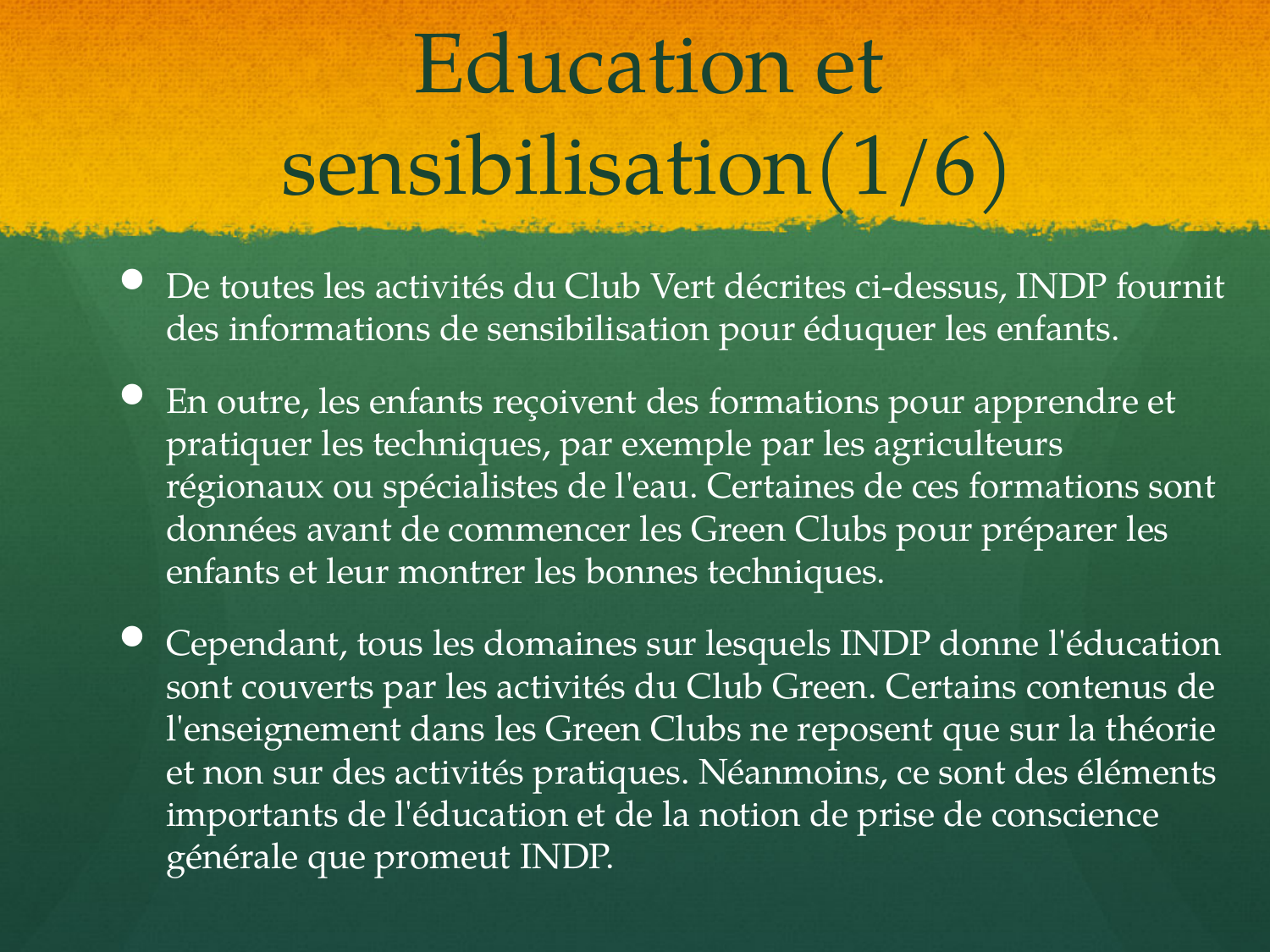

# Education et sensibilisation(1/6)
De toutes les activités du Club Vert décrites ci-dessus, INDP fournit des informations de sensibilisation pour éduquer les enfants.
En outre, les enfants reçoivent des formations pour apprendre et pratiquer les techniques, par exemple par les agriculteurs régionaux ou spécialistes de l'eau. Certaines de ces formations sont données avant de commencer les Green Clubs pour préparer les enfants et leur montrer les bonnes techniques.
Cependant, tous les domaines sur lesquels INDP donne l'éducation sont couverts par les activités du Club Green. Certains contenus de l'enseignement dans les Green Clubs ne reposent que sur la théorie et non sur des activités pratiques. Néanmoins, ce sont des éléments importants de l'éducation et de la notion de prise de conscience générale que promeut INDP.